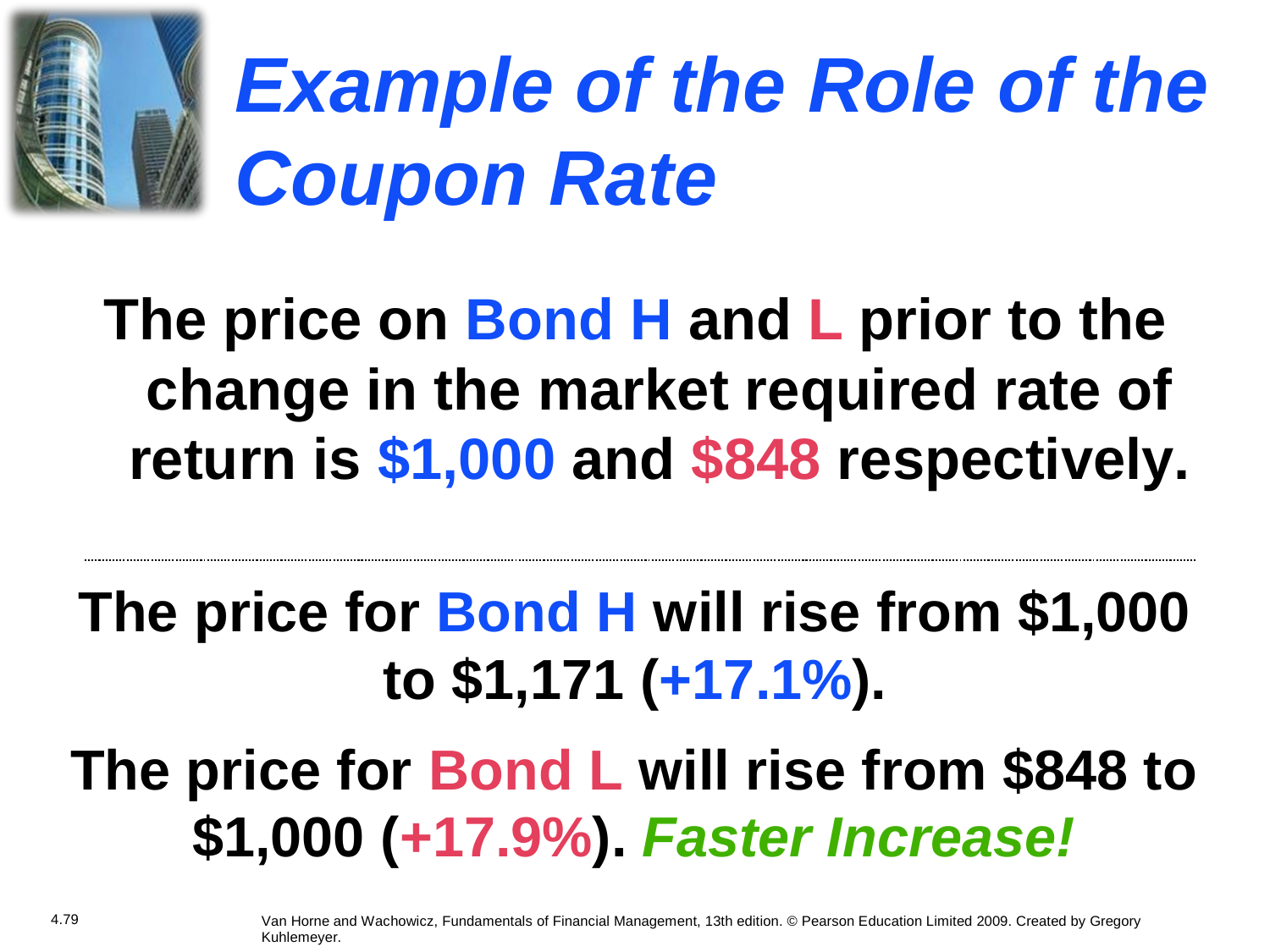

Example
of
the Role
of
the
Coupon
Rate
The price on Bond H and L prior to the
change in the market required rate of return is $1,000 and $848 respectively.

The price for Bond H will rise from $1,000
to $1,171
The price for Bond L
$1,000 (+17.9%).
(+17.1%).
will rise from $848 to
Faster Increase!
4.79
Van Horne and Wachowicz, Fundamentals of Financial Management, 13th edition. © Pearson Education Limited 2009. Created by Gregory Kuhlemeyer.